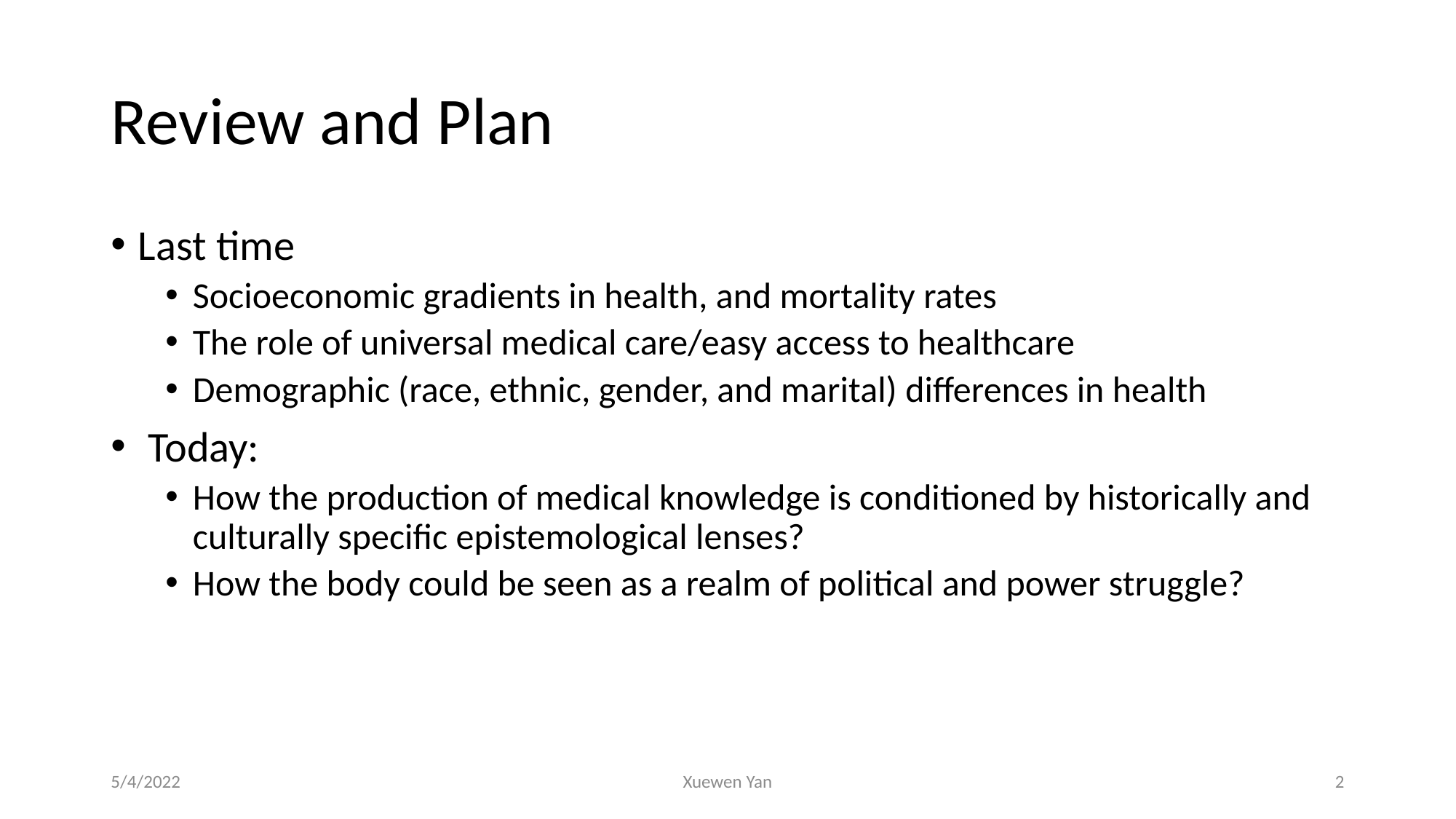

# Review and Plan
Last time
Socioeconomic gradients in health, and mortality rates
The role of universal medical care/easy access to healthcare
Demographic (race, ethnic, gender, and marital) differences in health
 Today:
How the production of medical knowledge is conditioned by historically and culturally specific epistemological lenses?
How the body could be seen as a realm of political and power struggle?

5/4/2022
Xuewen Yan
2